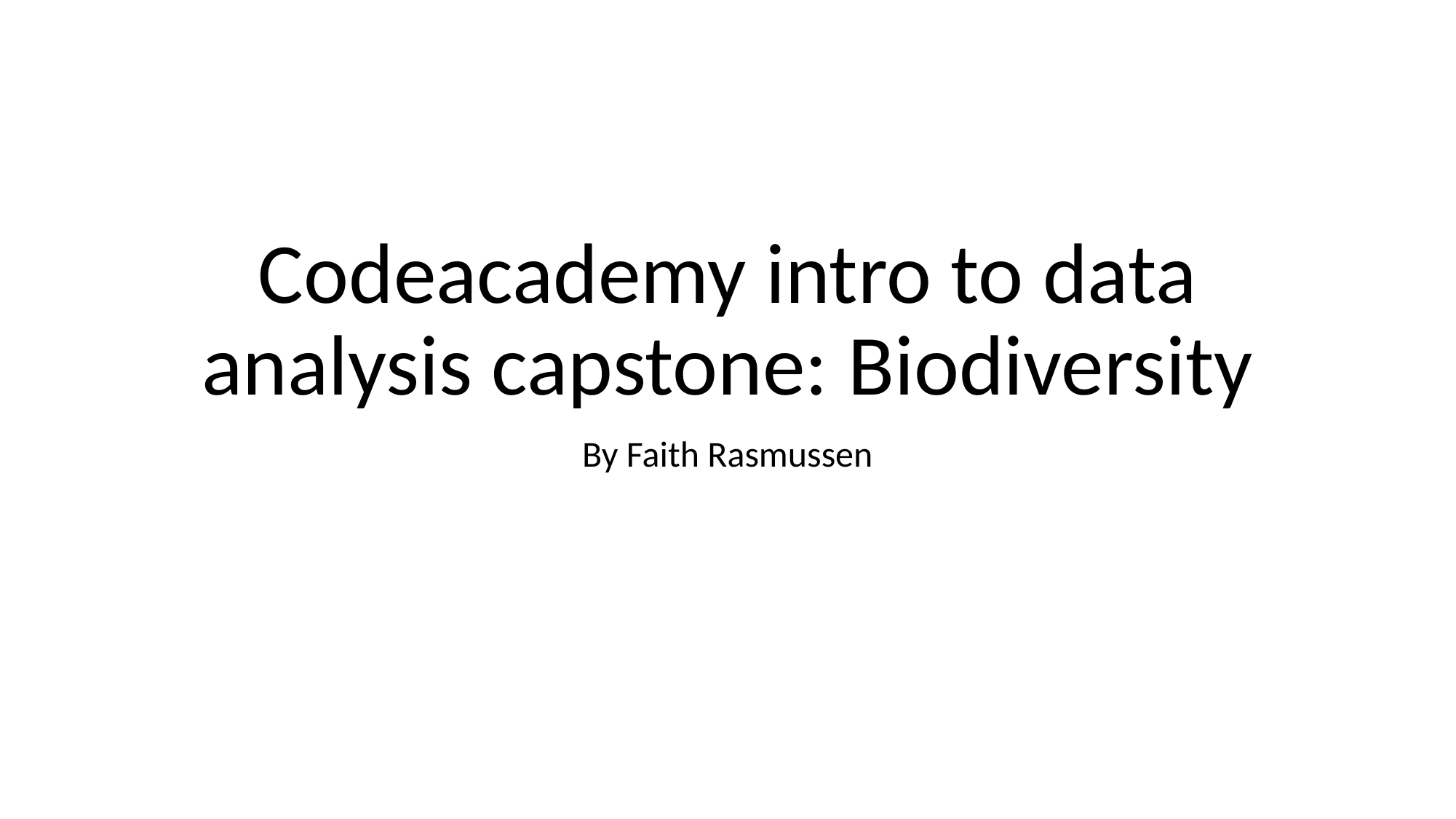

# Codeacademy intro to data analysis capstone: Biodiversity
By Faith Rasmussen